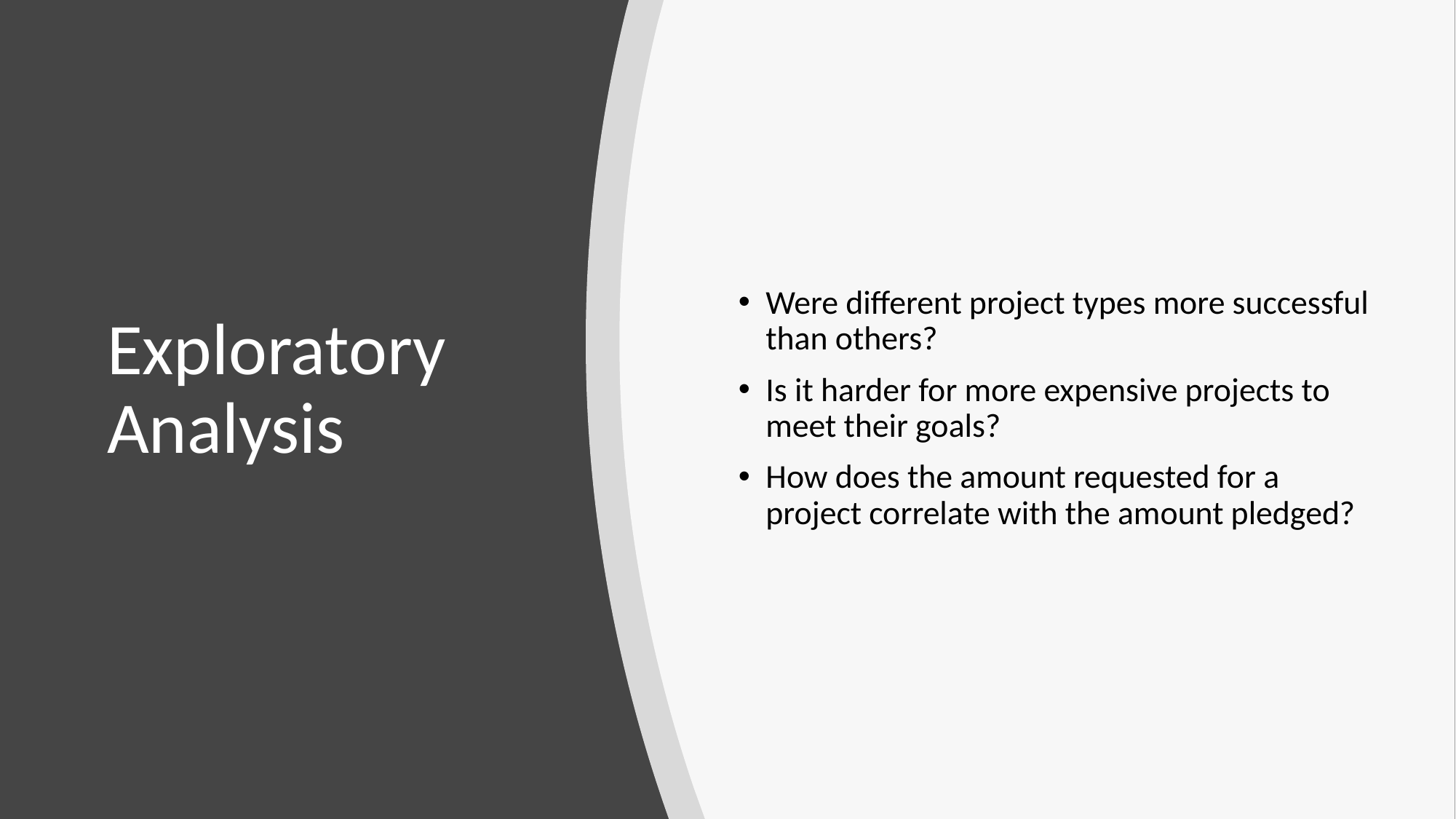

Were different project types more successful than others?
Is it harder for more expensive projects to meet their goals?
How does the amount requested for a project correlate with the amount pledged?

# Exploratory Analysis